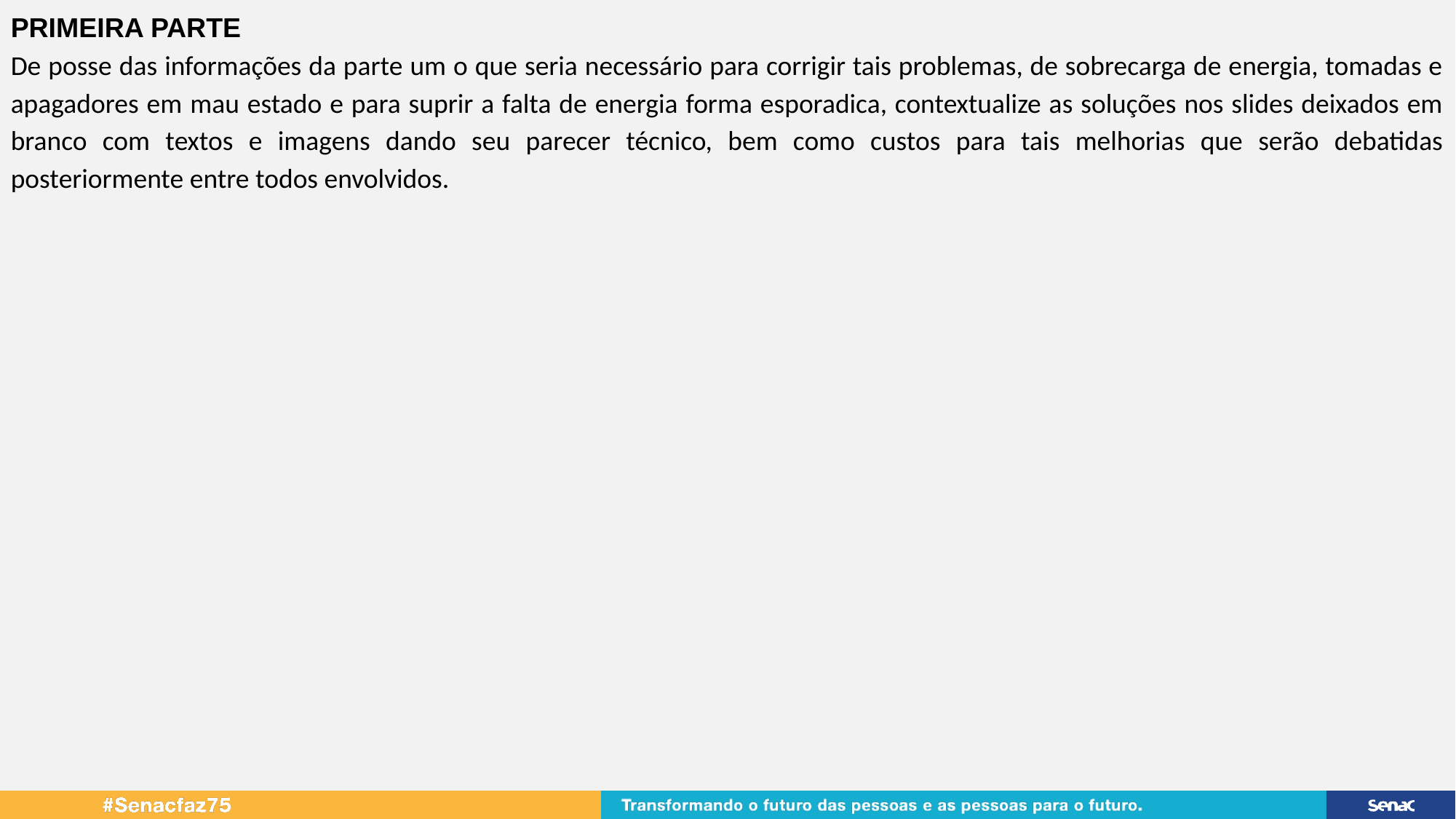

PRIMEIRA PARTE
De posse das informações da parte um o que seria necessário para corrigir tais problemas, de sobrecarga de energia, tomadas e apagadores em mau estado e para suprir a falta de energia forma esporadica, contextualize as soluções nos slides deixados em branco com textos e imagens dando seu parecer técnico, bem como custos para tais melhorias que serão debatidas posteriormente entre todos envolvidos.